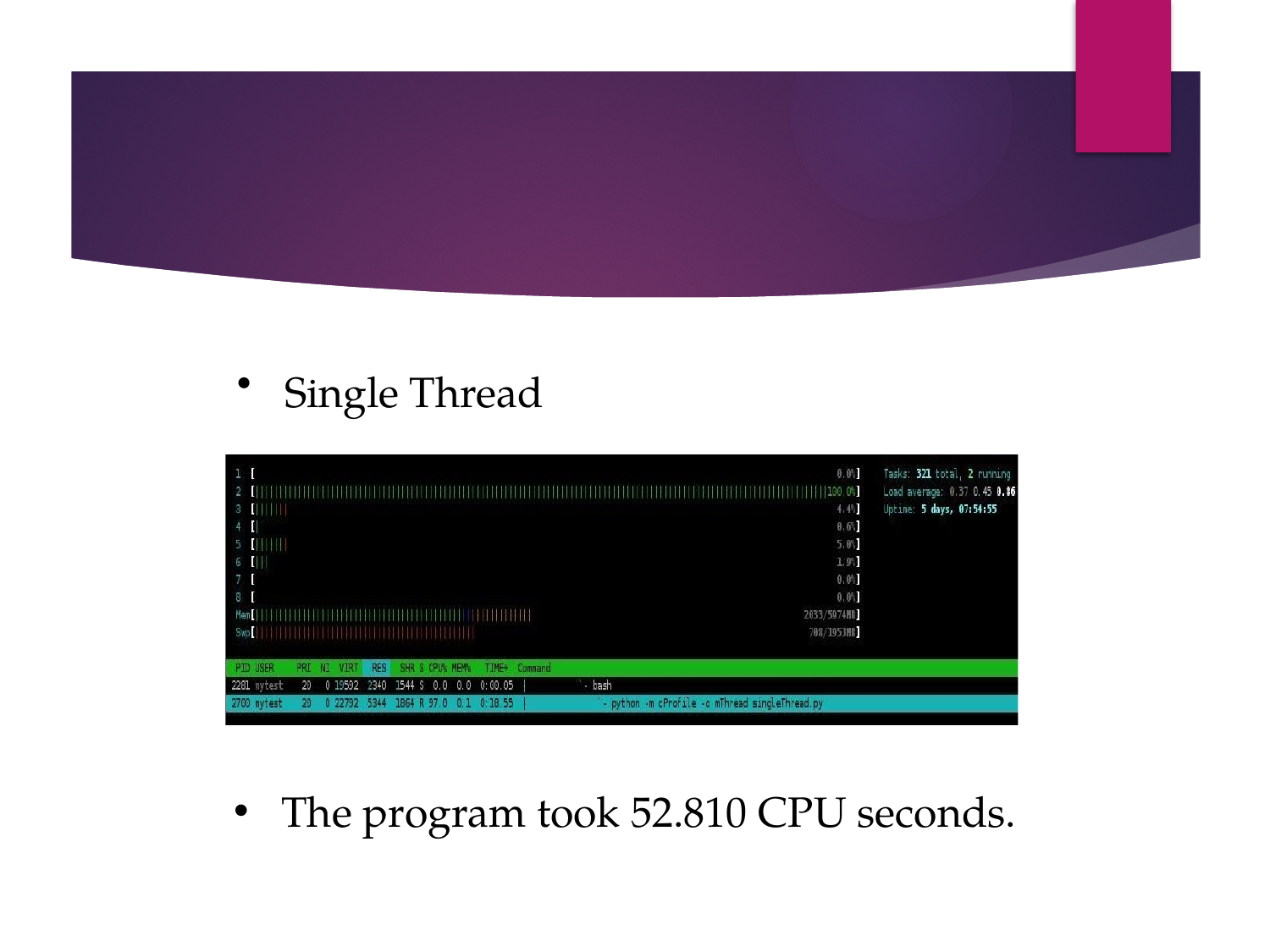

Single Thread :

– The program took 52.810 CPU  seconds.
# The program took 52.810 CPU seconds.